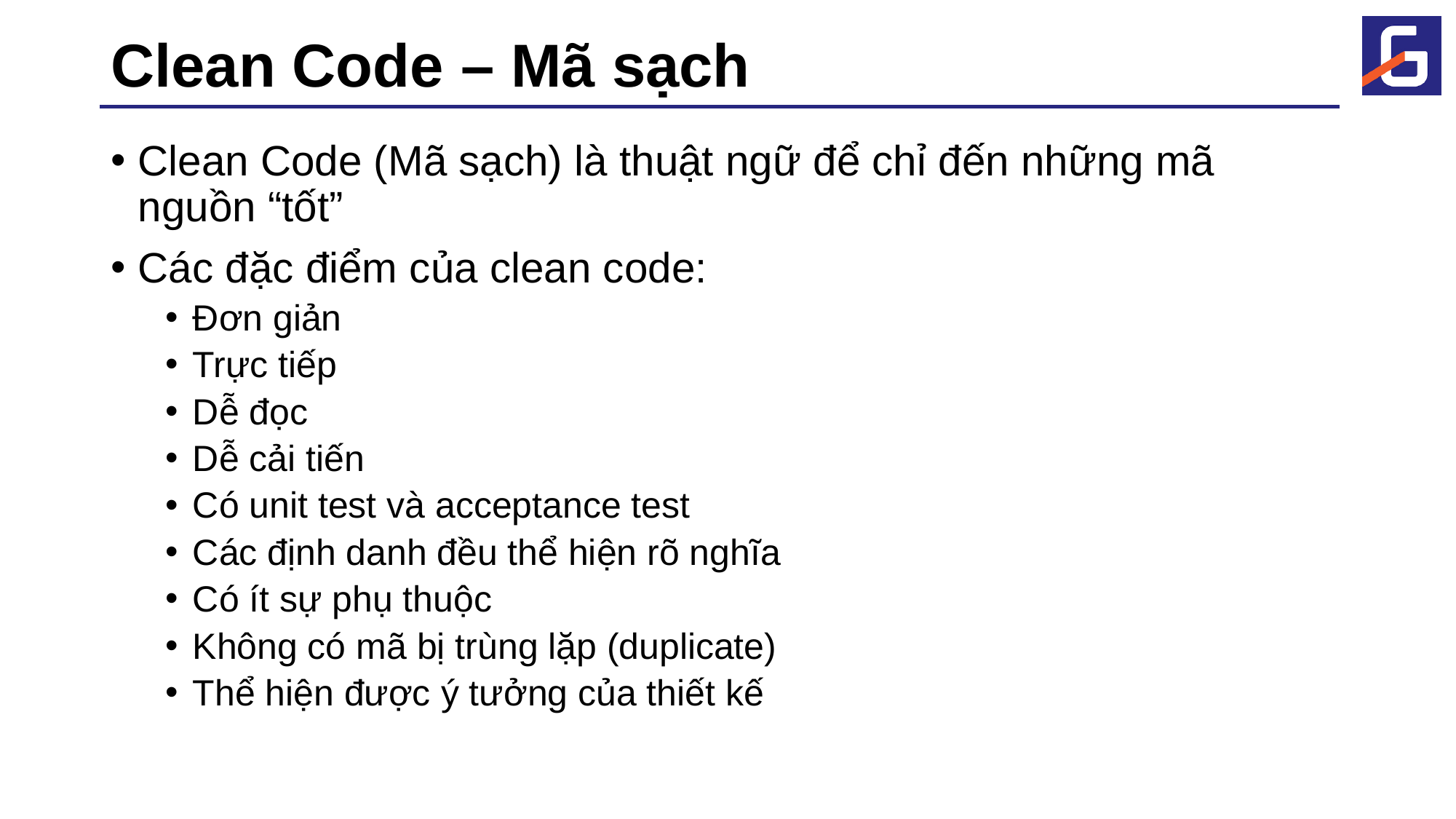

# Clean Code – Mã sạch
Clean Code (Mã sạch) là thuật ngữ để chỉ đến những mã nguồn “tốt”
Các đặc điểm của clean code:
Đơn giản
Trực tiếp
Dễ đọc
Dễ cải tiến
Có unit test và acceptance test
Các định danh đều thể hiện rõ nghĩa
Có ít sự phụ thuộc
Không có mã bị trùng lặp (duplicate)
Thể hiện được ý tưởng của thiết kế